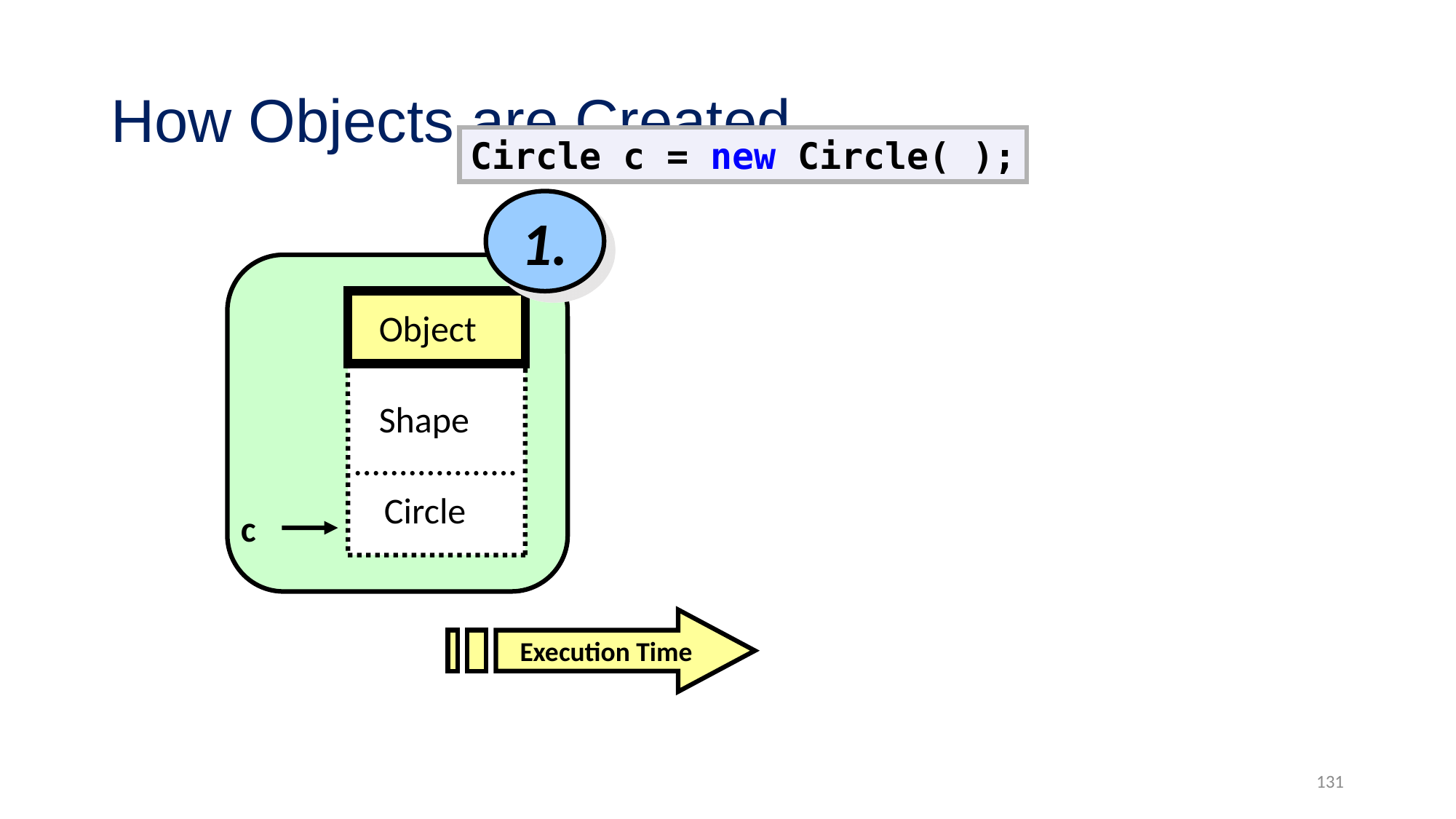

# How Objects are Created
Circle c = new Circle( );
1.

Object

Shape

Circle
c

Execution Time
131